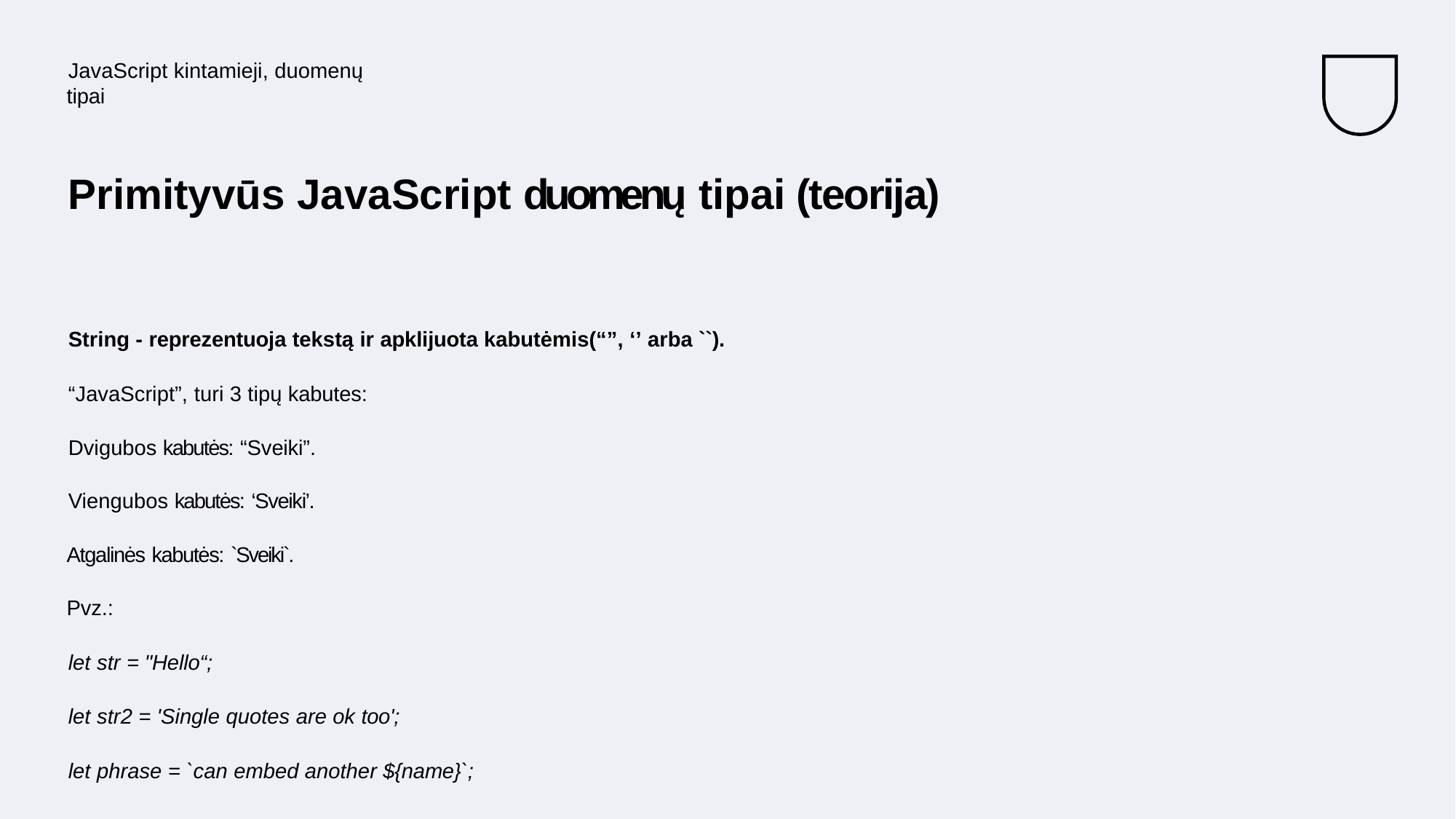

JavaScript kintamieji, duomenų tipai
# Primityvūs JavaScript duomenų tipai (teorija)
String - reprezentuoja tekstą ir apklijuota kabutėmis(“”, ‘’ arba ``).

“JavaScript”, turi 3 tipų kabutes:

Dvigubos kabutės: “Sveiki”.
Viengubos kabutės: ‘Sveiki’. Atgalinės kabutės: `Sveiki`. Pvz.:

let str = "Hello“;

let str2 = 'Single quotes are ok too';

let phrase = `can embed another ${name}`;